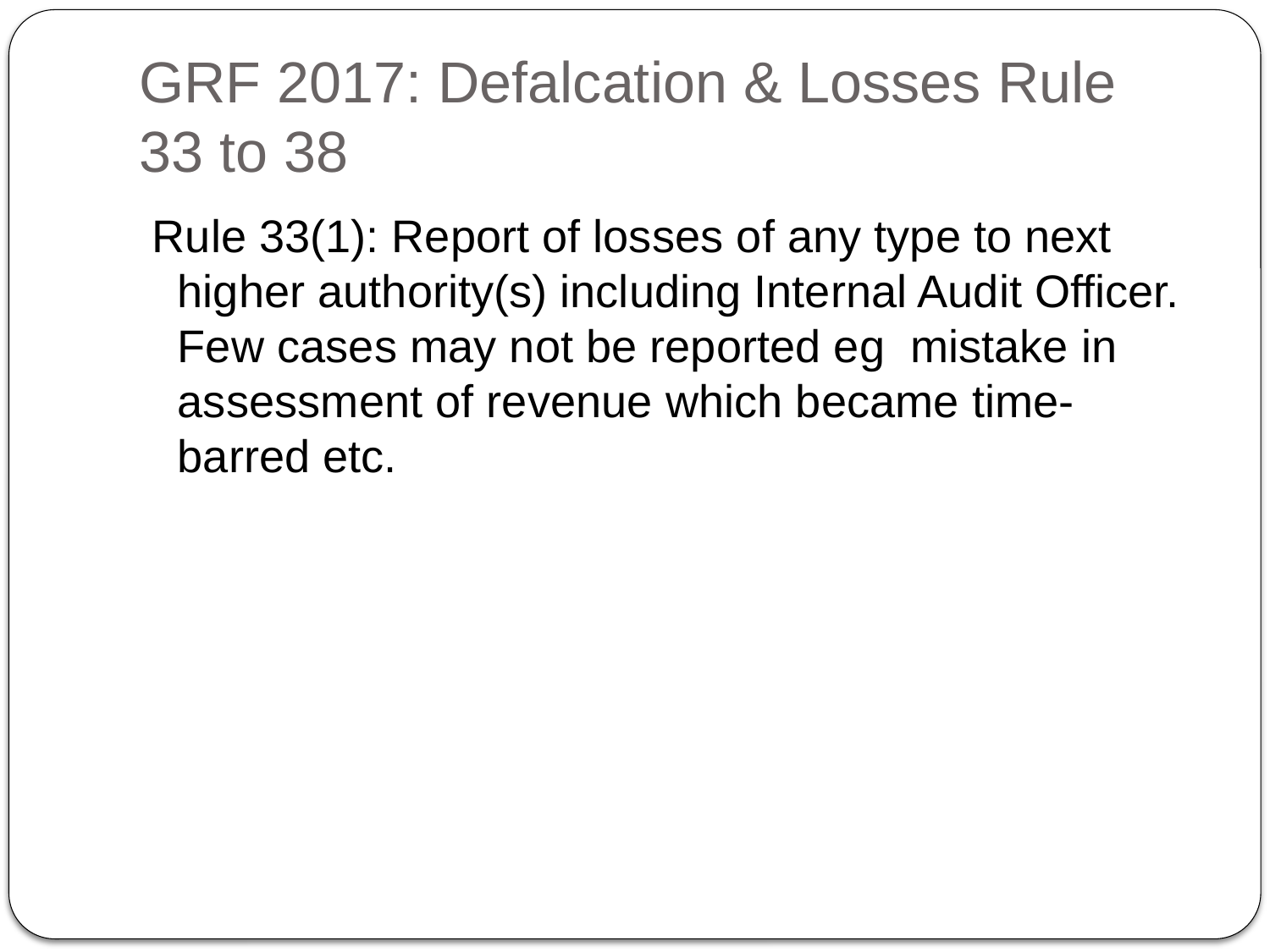

# GRF 2017: Defalcation & Losses Rule 33 to 38
 Rule 33(1): Report of losses of any type to next higher authority(s) including Internal Audit Officer. Few cases may not be reported eg  mistake in assessment of revenue which became time-barred etc.